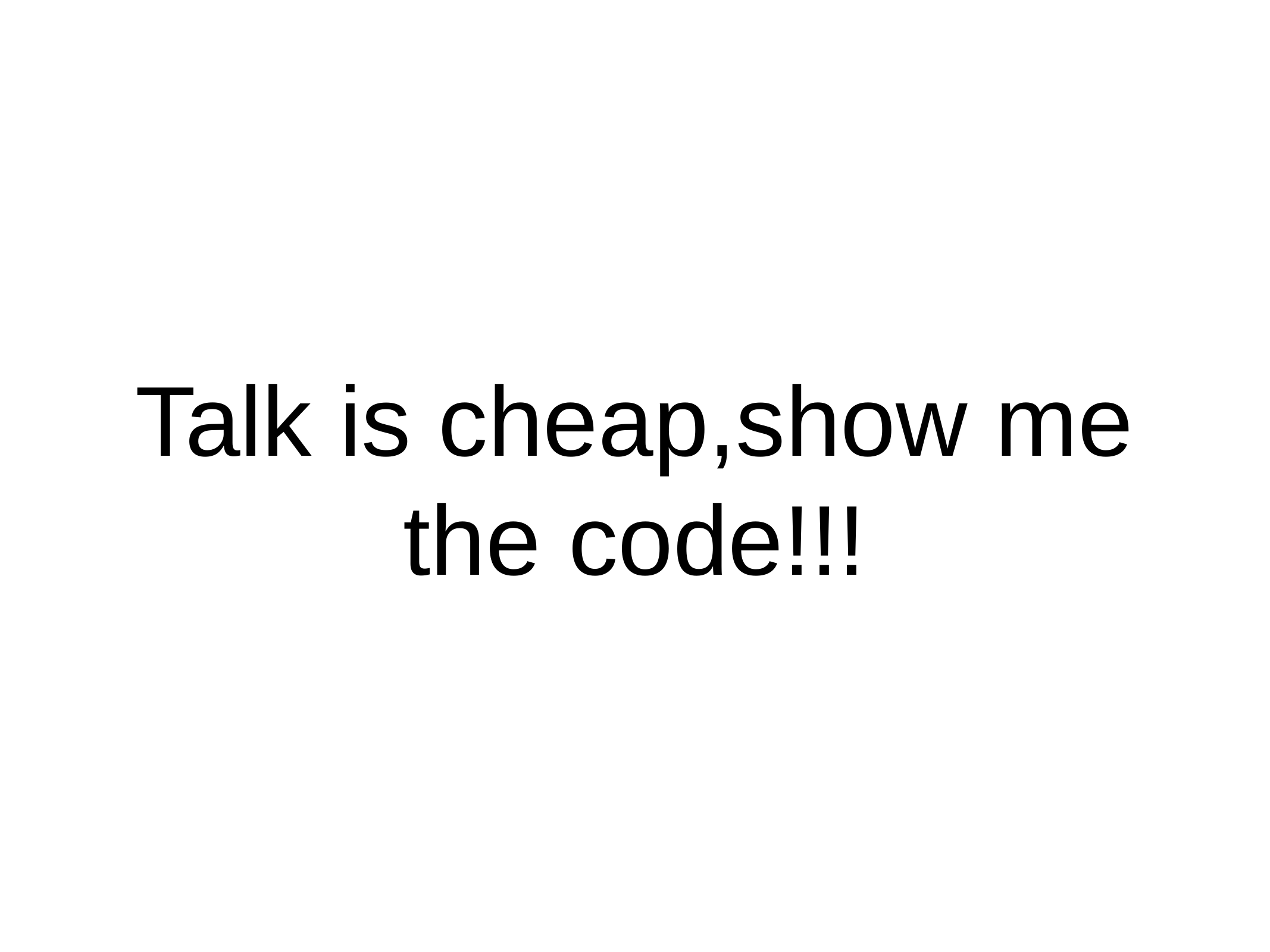

# Talk is cheap,show me the code!!!